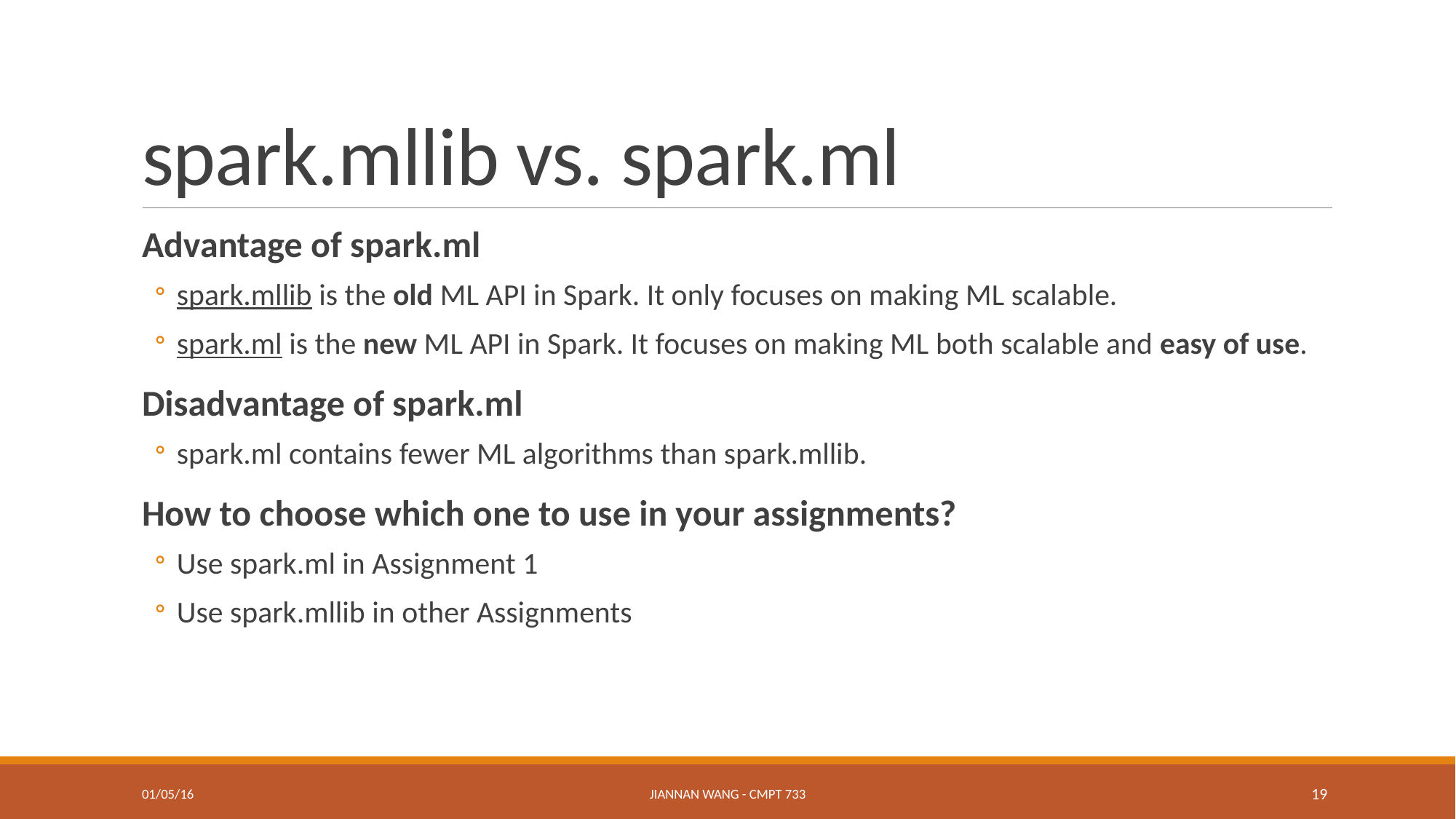

# spark.mllib vs. spark.ml
Advantage of spark.ml
spark.mllib is the old ML API in Spark. It only focuses on making ML scalable.
spark.ml is the new ML API in Spark. It focuses on making ML both scalable and easy of use.
Disadvantage of spark.ml
spark.ml contains fewer ML algorithms than spark.mllib.
How to choose which one to use in your assignments?
Use spark.ml in Assignment 1
Use spark.mllib in other Assignments

01/05/16
Jiannan Wang - CMPT 733
19